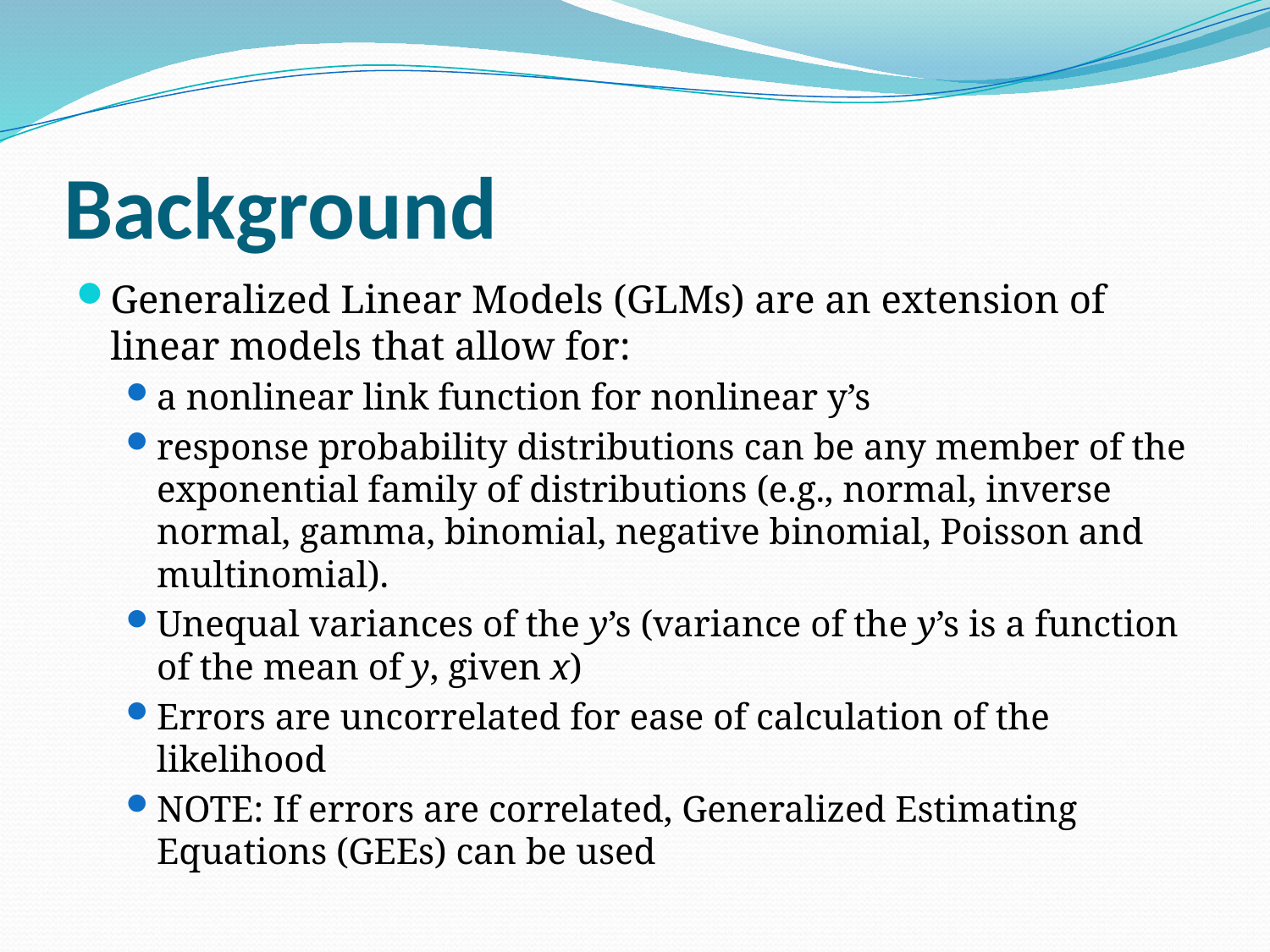

# Background
Generalized Linear Models (GLMs) are an extension of linear models that allow for:
a nonlinear link function for nonlinear y’s
response probability distributions can be any member of the exponential family of distributions (e.g., normal, inverse normal, gamma, binomial, negative binomial, Poisson and multinomial).
Unequal variances of the y’s (variance of the y’s is a function of the mean of y, given x)
Errors are uncorrelated for ease of calculation of the likelihood
NOTE: If errors are correlated, Generalized Estimating Equations (GEEs) can be used